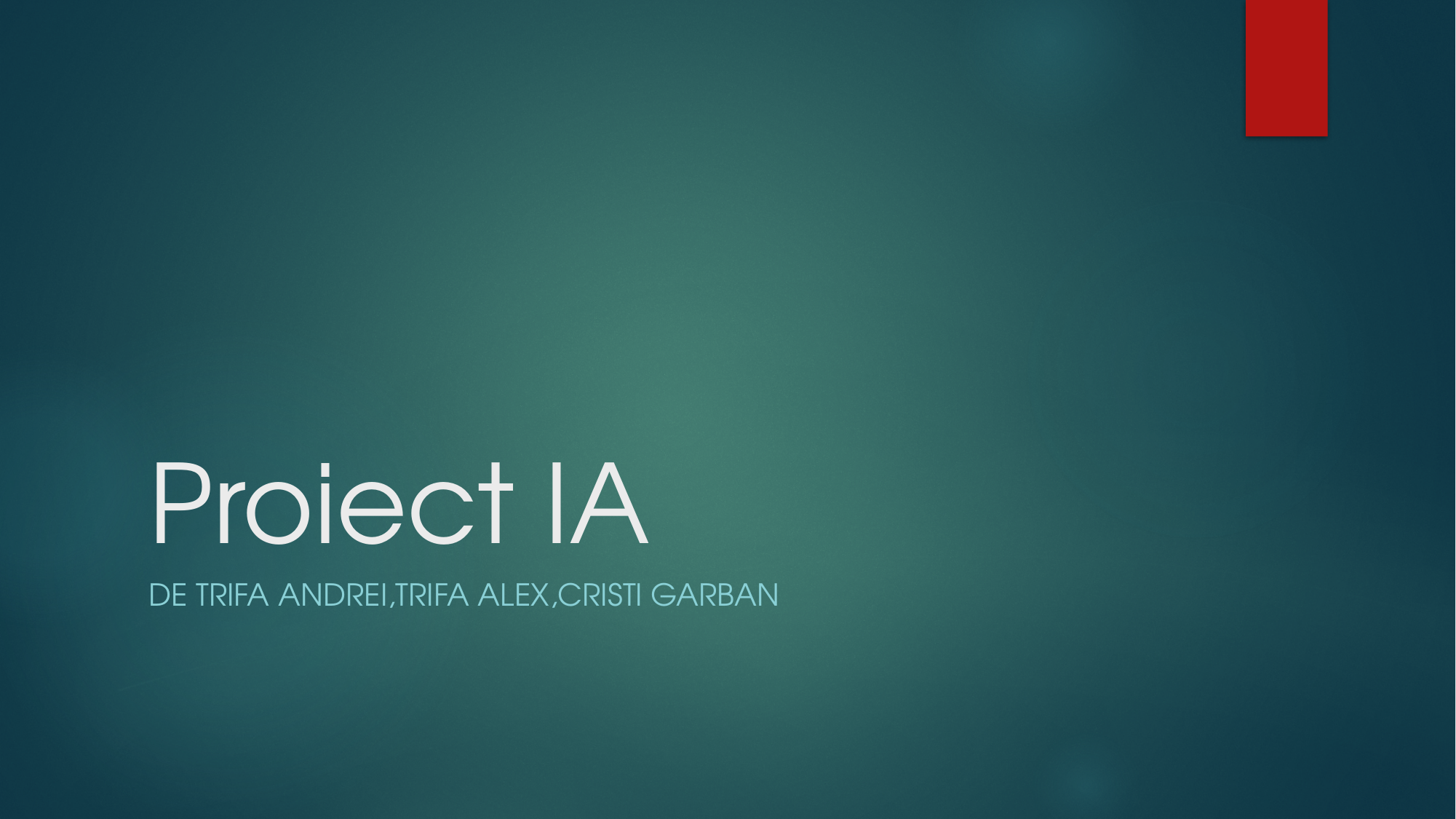

# Proiect IA
De Trifa Andrei,Trifa Alex,Cristi Garban